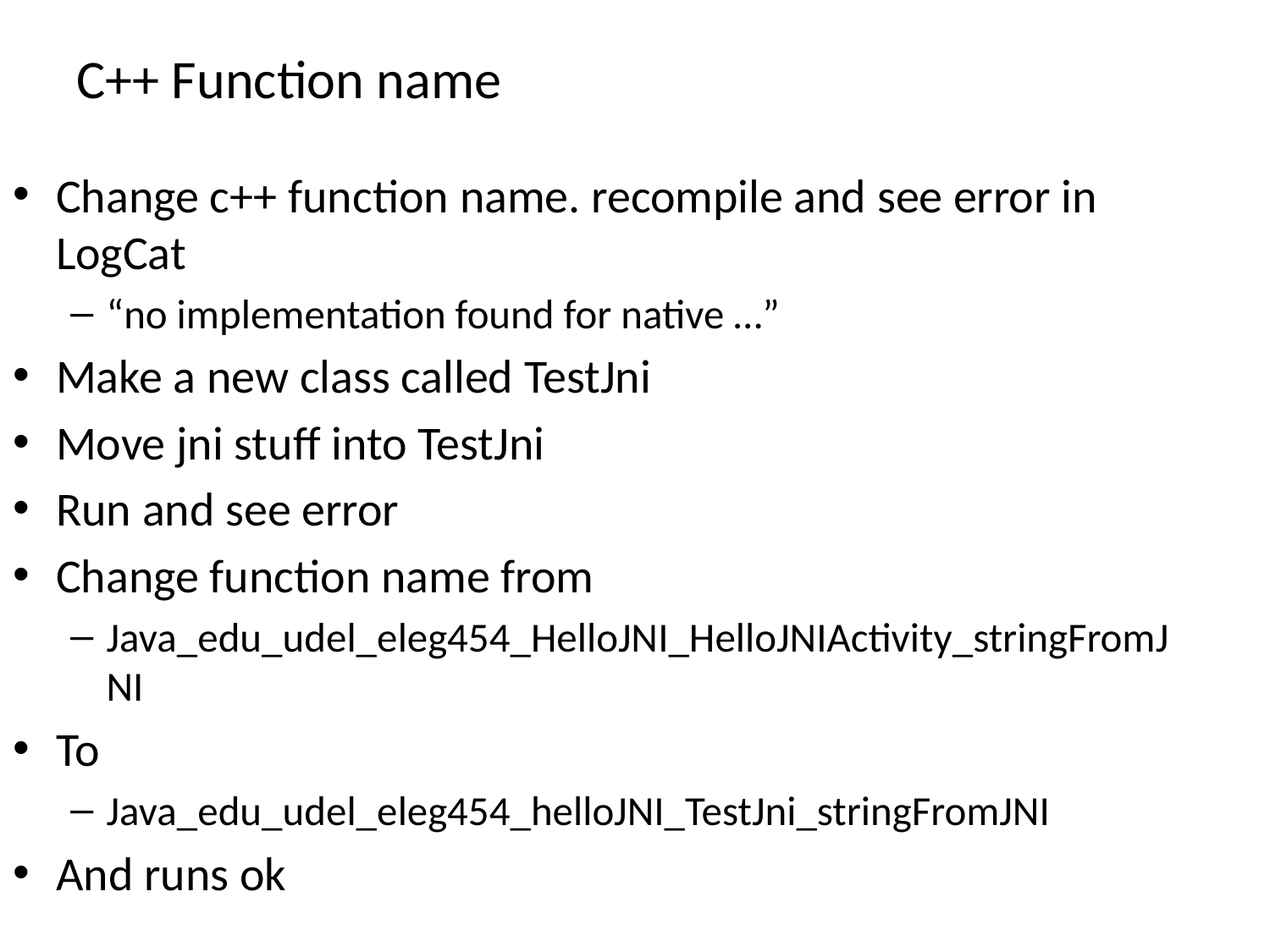

# C++ Function name
Change c++ function name. recompile and see error in LogCat
“no implementation found for native …”
Make a new class called TestJni
Move jni stuff into TestJni
Run and see error
Change function name from
Java_edu_udel_eleg454_HelloJNI_HelloJNIActivity_stringFromJNI
To
Java_edu_udel_eleg454_helloJNI_TestJni_stringFromJNI
And runs ok